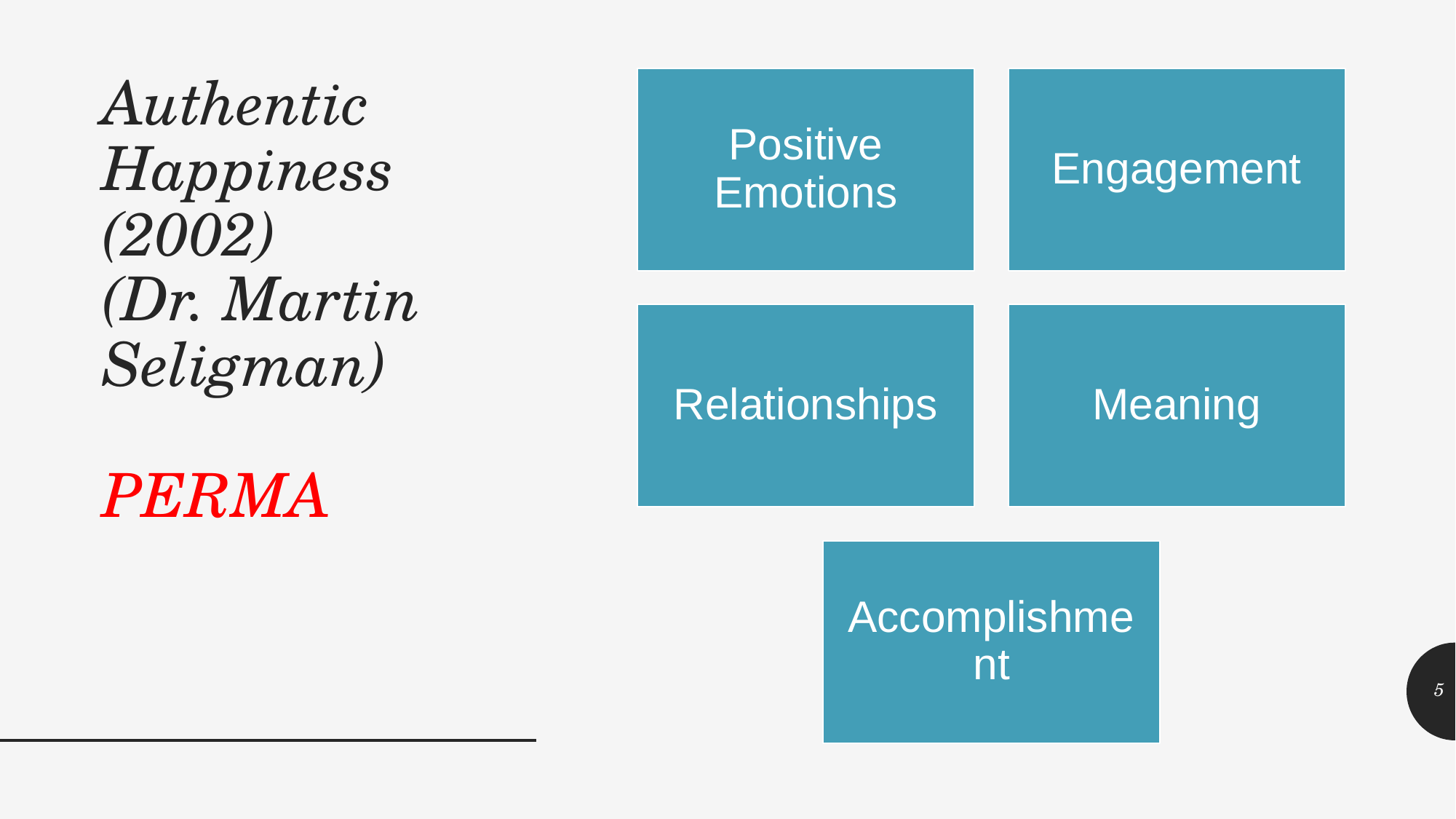

# Authentic Happiness (2002) (Dr. Martin Seligman) PERMA
Positive Emotions
Engagement
Relationships
Meaning
Accomplishment
5